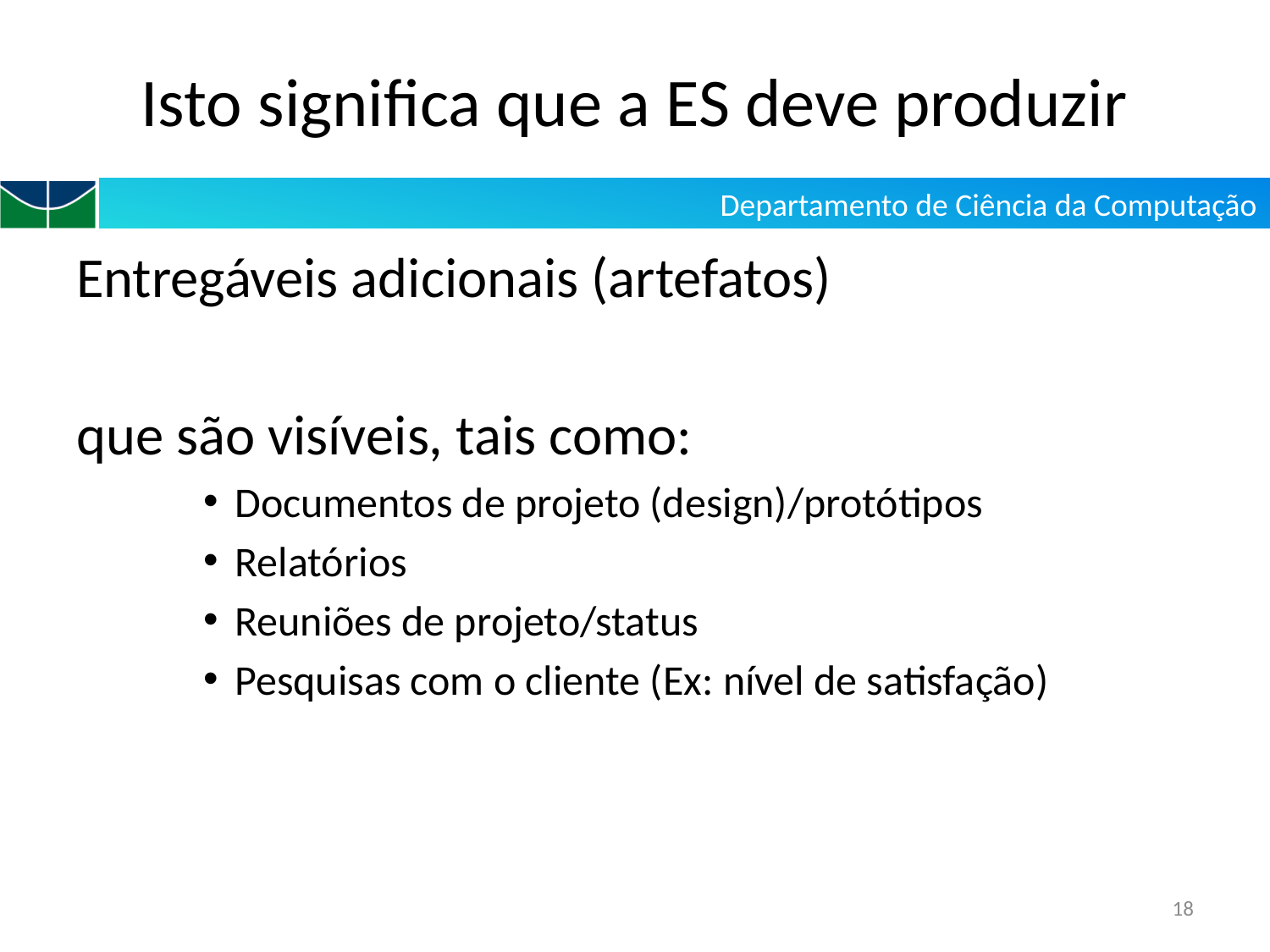

# Isto significa que a ES deve produzir
Entregáveis adicionais (artefatos)

que são visíveis, tais como:
Documentos de projeto (design)/protótipos
Relatórios
Reuniões de projeto/status
Pesquisas com o cliente (Ex: nível de satisfação)
18